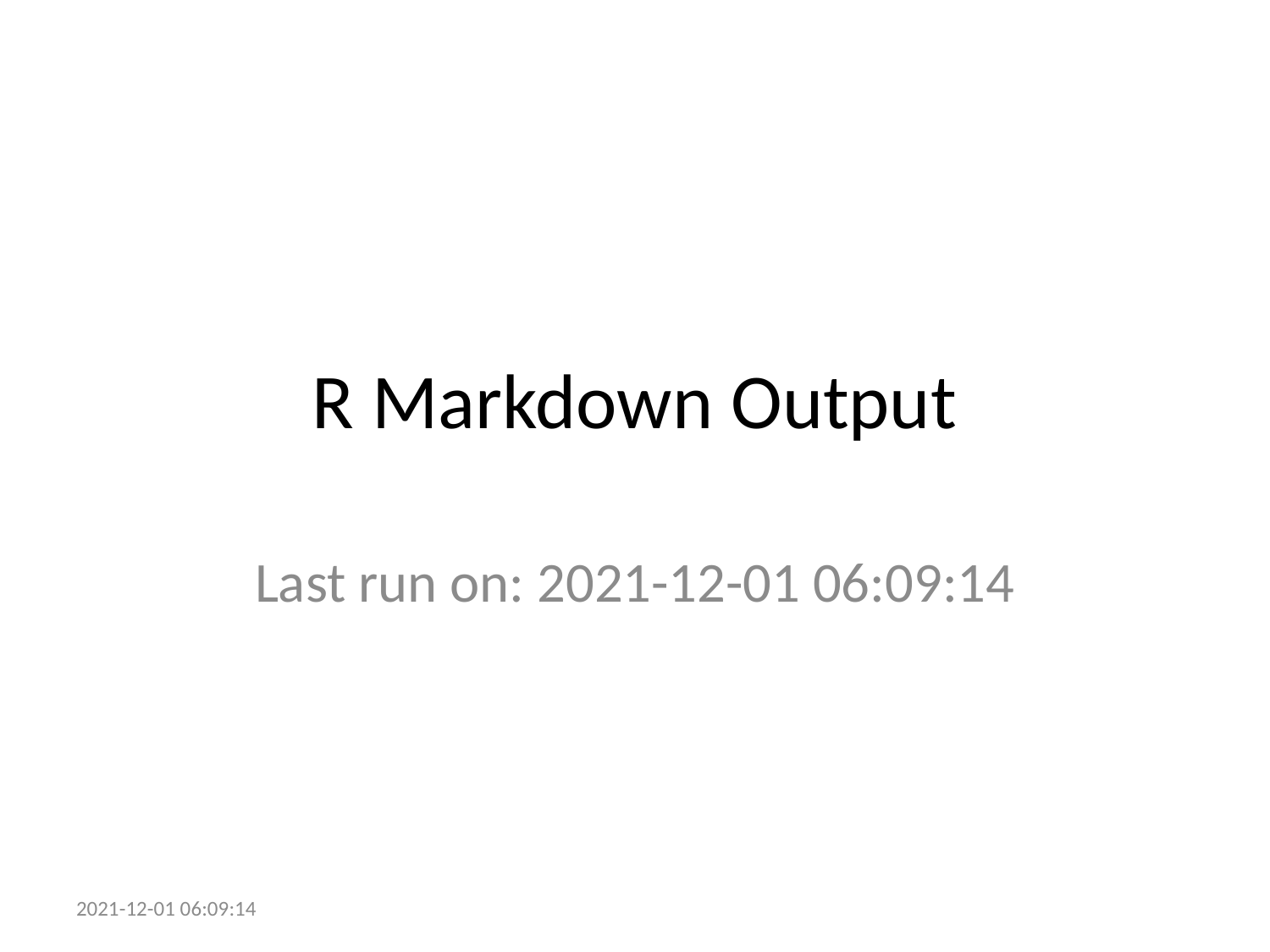

# R Markdown Output
Last run on: 2021-12-01 06:09:14
2021-12-01 06:09:14